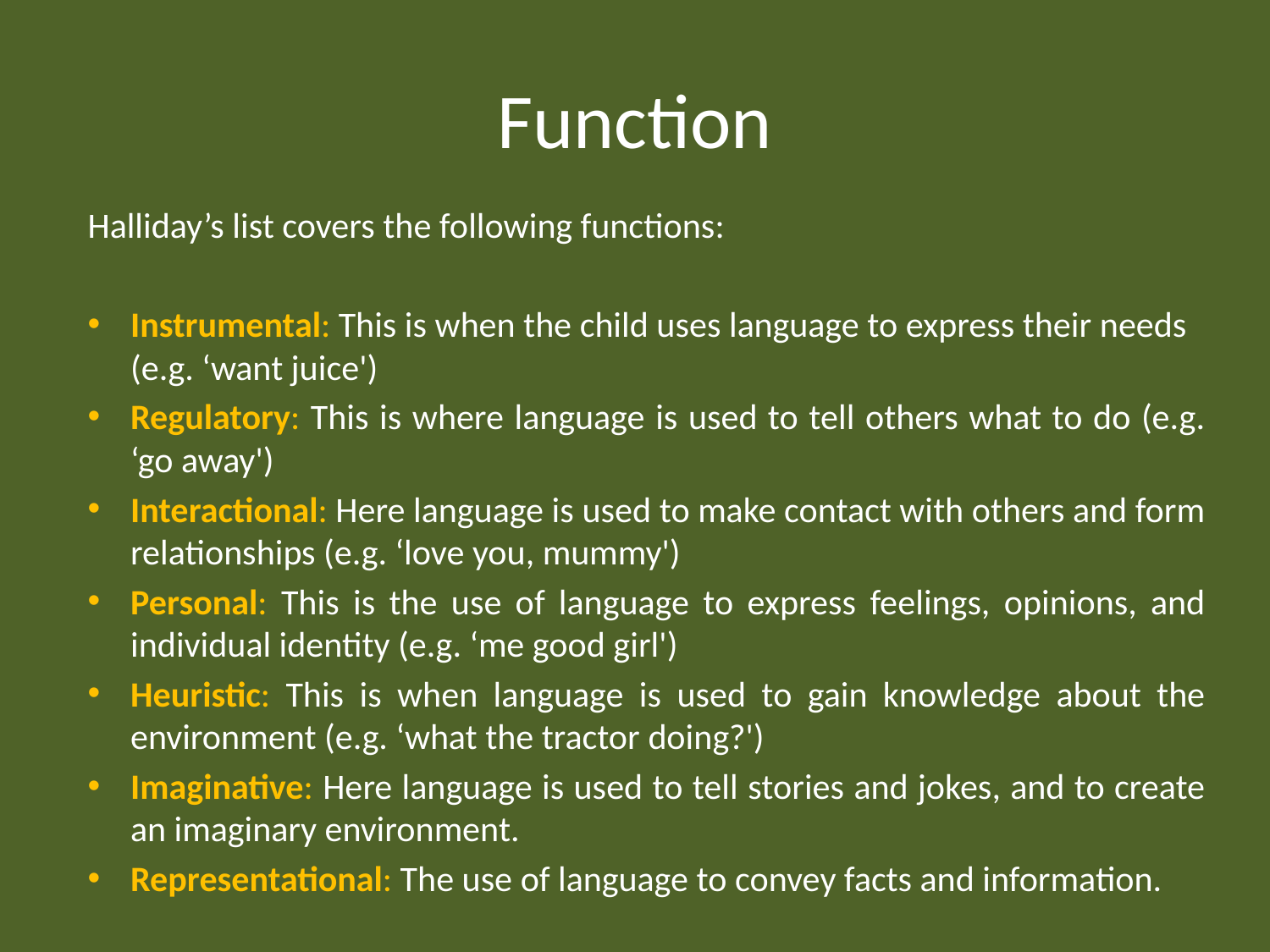

# Function
Halliday’s list covers the following functions:

Instrumental: This is when the child uses language to express their needs (e.g. ‘want juice')
Regulatory: This is where language is used to tell others what to do (e.g. ‘go away')
Interactional: Here language is used to make contact with others and form relationships (e.g. ‘love you, mummy')
Personal: This is the use of language to express feelings, opinions, and individual identity (e.g. ‘me good girl')
Heuristic: This is when language is used to gain knowledge about the environment (e.g. ‘what the tractor doing?')
Imaginative: Here language is used to tell stories and jokes, and to create an imaginary environment.
Representational: The use of language to convey facts and information.